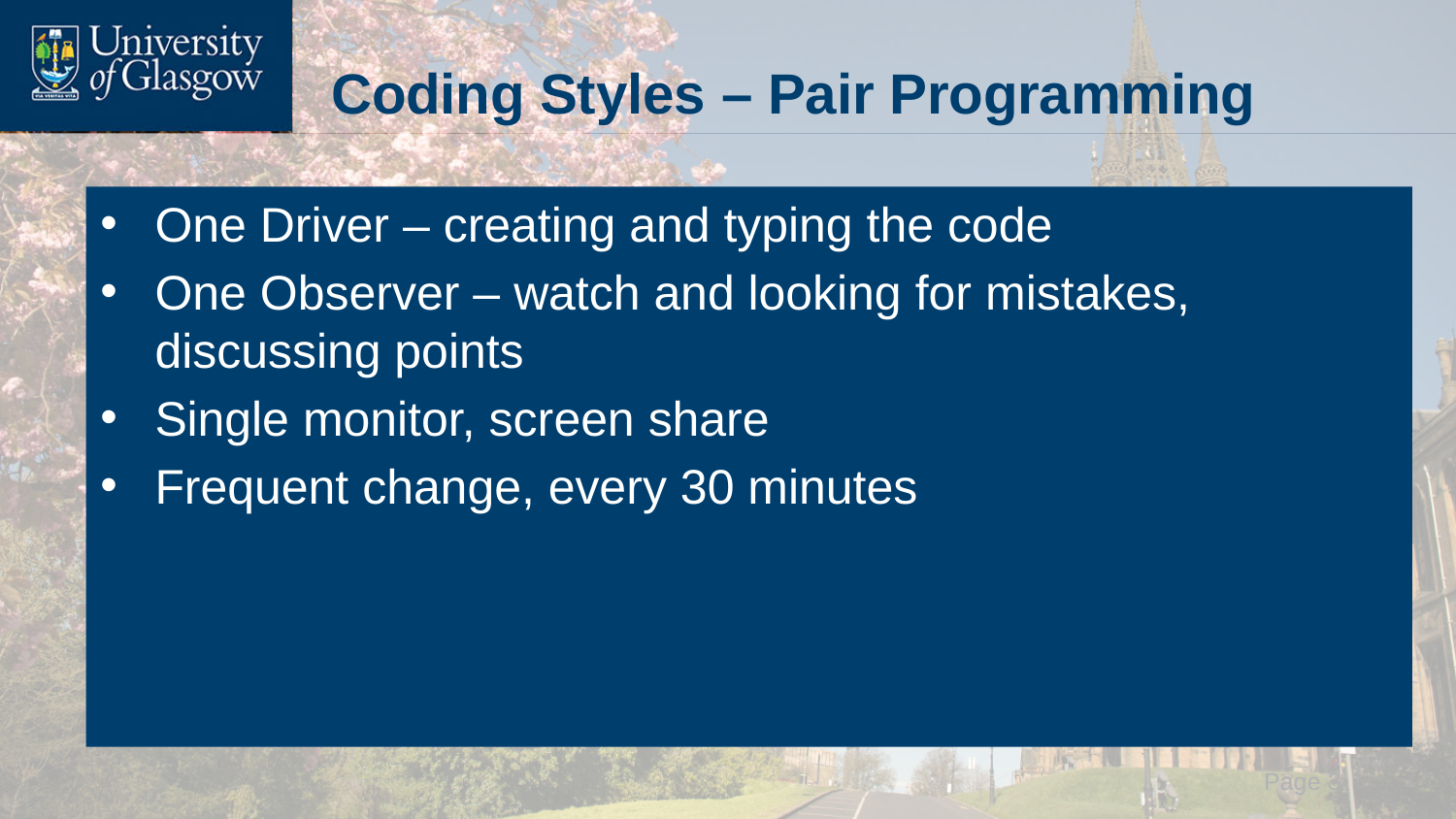

# Coding Styles – Pair Programming
One Driver – creating and typing the code
One Observer – watch and looking for mistakes, discussing points
Single monitor, screen share
Frequent change, every 30 minutes
 Page 3